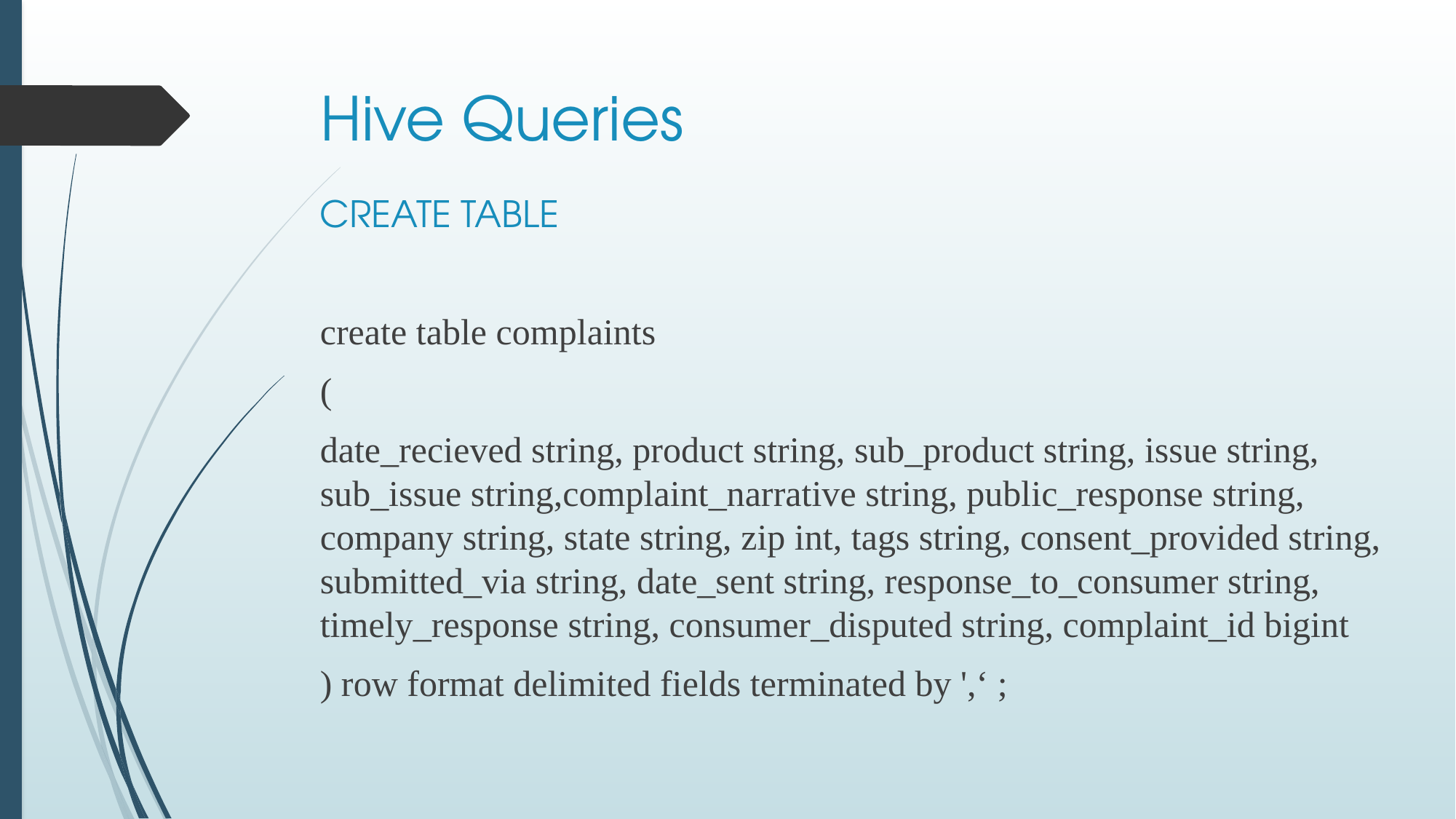

# Hive Queries
CREATE TABLE

create table complaints
(
date_recieved string, product string, sub_product string, issue string, sub_issue string,complaint_narrative string, public_response string, company string, state string, zip int, tags string, consent_provided string, submitted_via string, date_sent string, response_to_consumer string, timely_response string, consumer_disputed string, complaint_id bigint
) row format delimited fields terminated by ',‘ ;